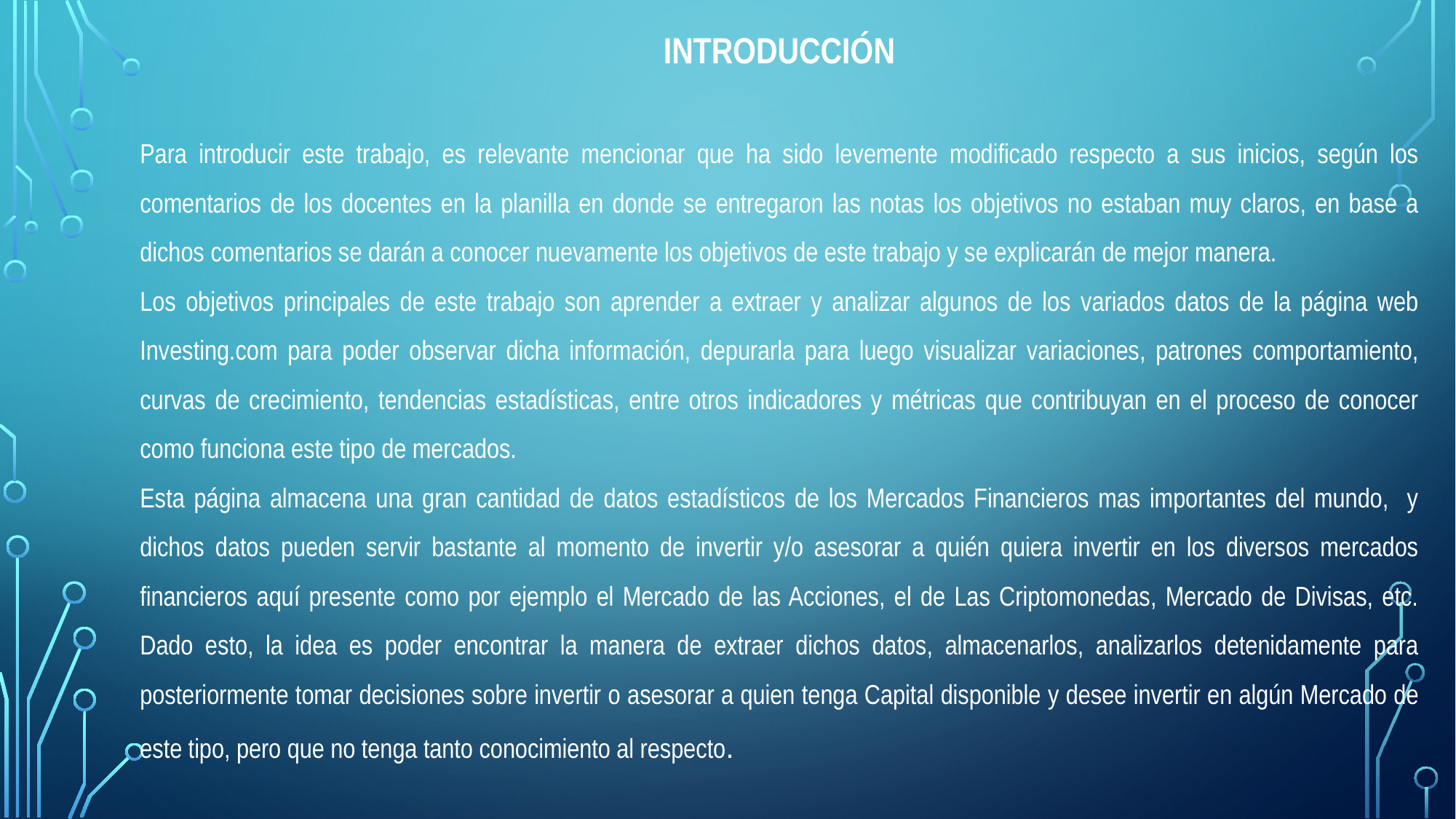

INTRODUCCIÓN

Para introducir este trabajo, es relevante mencionar que ha sido levemente modificado respecto a sus inicios, según los comentarios de los docentes en la planilla en donde se entregaron las notas los objetivos no estaban muy claros, en base a dichos comentarios se darán a conocer nuevamente los objetivos de este trabajo y se explicarán de mejor manera.
Los objetivos principales de este trabajo son aprender a extraer y analizar algunos de los variados datos de la página web Investing.com para poder observar dicha información, depurarla para luego visualizar variaciones, patrones comportamiento, curvas de crecimiento, tendencias estadísticas, entre otros indicadores y métricas que contribuyan en el proceso de conocer como funciona este tipo de mercados.
Esta página almacena una gran cantidad de datos estadísticos de los Mercados Financieros mas importantes del mundo,  y dichos datos pueden servir bastante al momento de invertir y/o asesorar a quién quiera invertir en los diversos mercados financieros aquí presente como por ejemplo el Mercado de las Acciones, el de Las Criptomonedas, Mercado de Divisas, etc. Dado esto, la idea es poder encontrar la manera de extraer dichos datos, almacenarlos, analizarlos detenidamente para posteriormente tomar decisiones sobre invertir o asesorar a quien tenga Capital disponible y desee invertir en algún Mercado de este tipo, pero que no tenga tanto conocimiento al respecto.